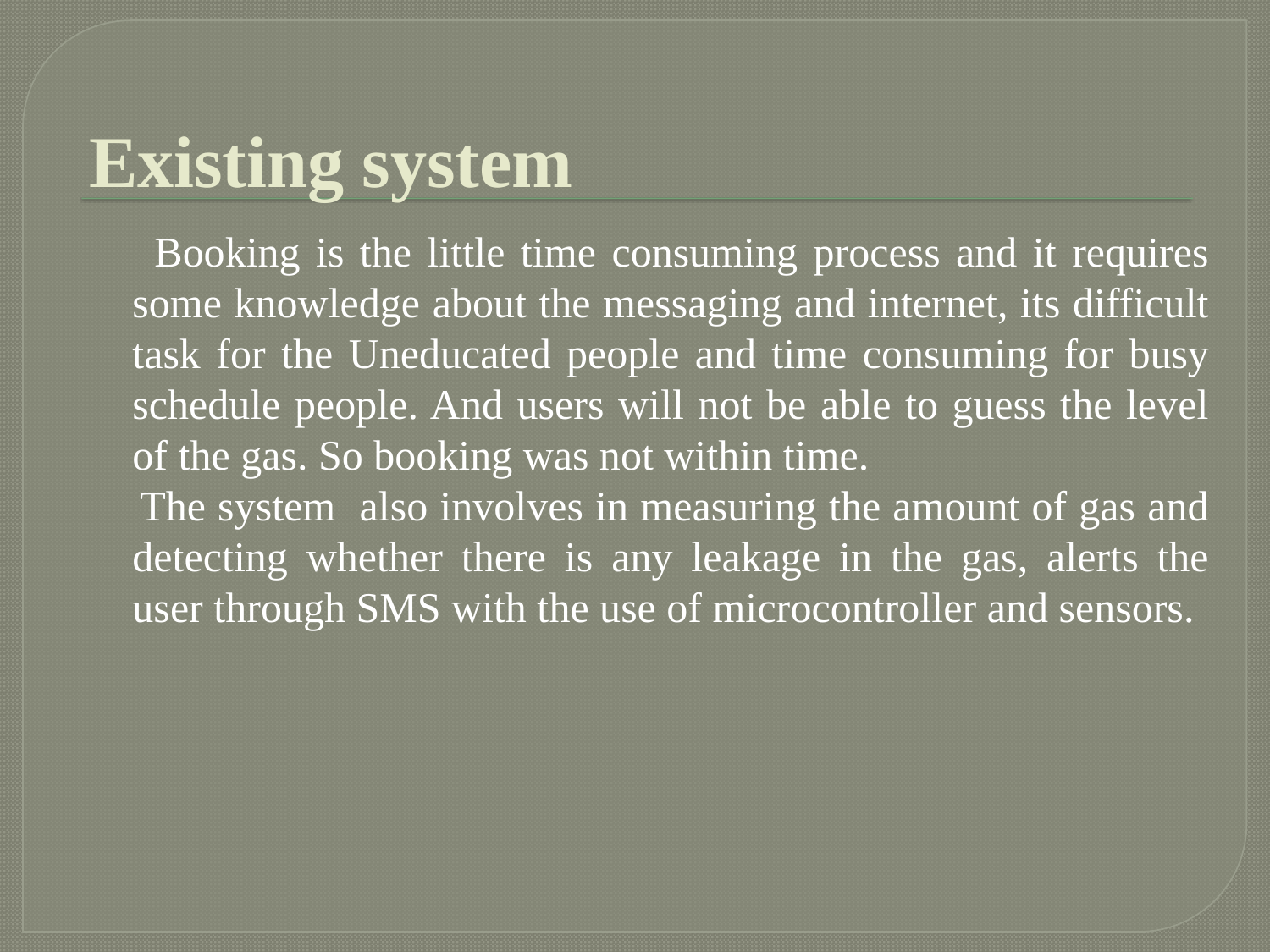

# Existing system
    Booking is the little time consuming process and it requires some knowledge about the messaging and internet, its difficult task for the Uneducated people and time consuming for busy schedule people. And users will not be able to guess the level of the gas. So booking was not within time.
    The system  also involves in measuring the amount of gas and detecting whether there is any leakage in the gas, alerts the user through SMS with the use of microcontroller and sensors.